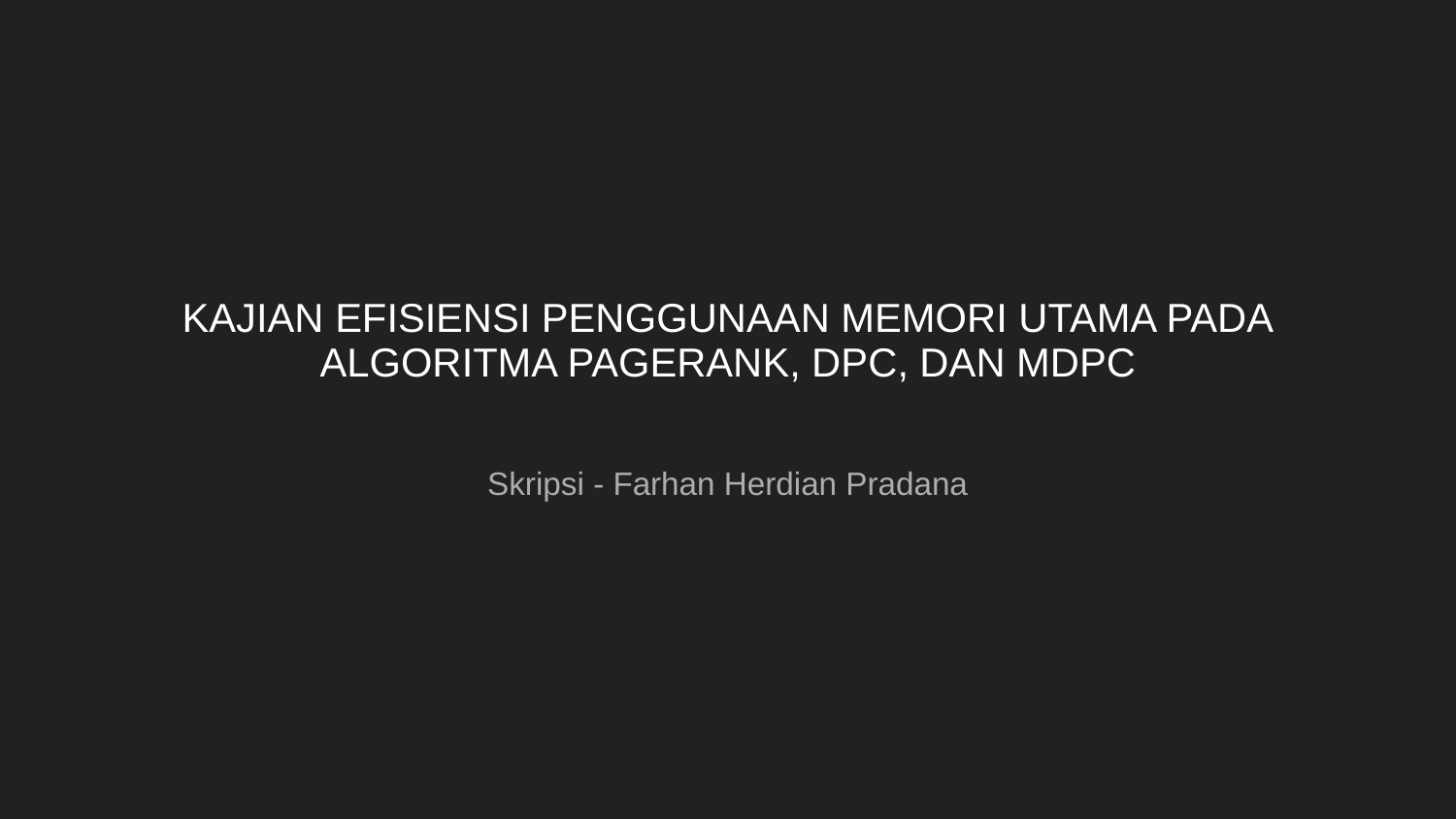

# KAJIAN EFISIENSI PENGGUNAAN MEMORI UTAMA PADA
ALGORITMA PAGERANK, DPC, DAN MDPC

Skripsi - Farhan Herdian Pradana